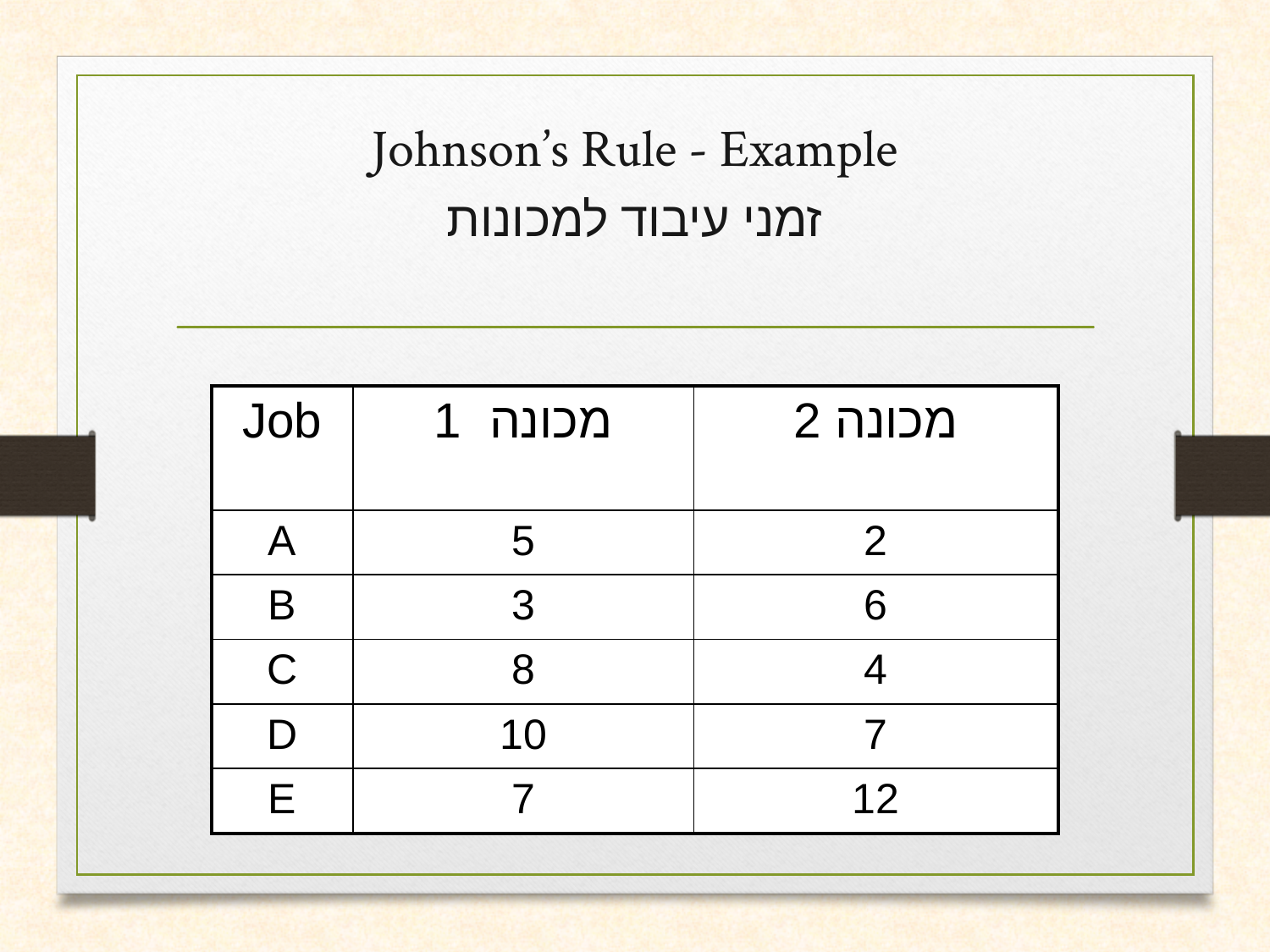

# Johnson’s Rule - Example
זמני עיבוד למכונות
| Job | מכונה 1 | מכונה 2 |
| --- | --- | --- |
| A | 5 | 2 |
| B | 3 | 6 |
| C | 8 | 4 |
| D | 10 | 7 |
| E | 7 | 12 |